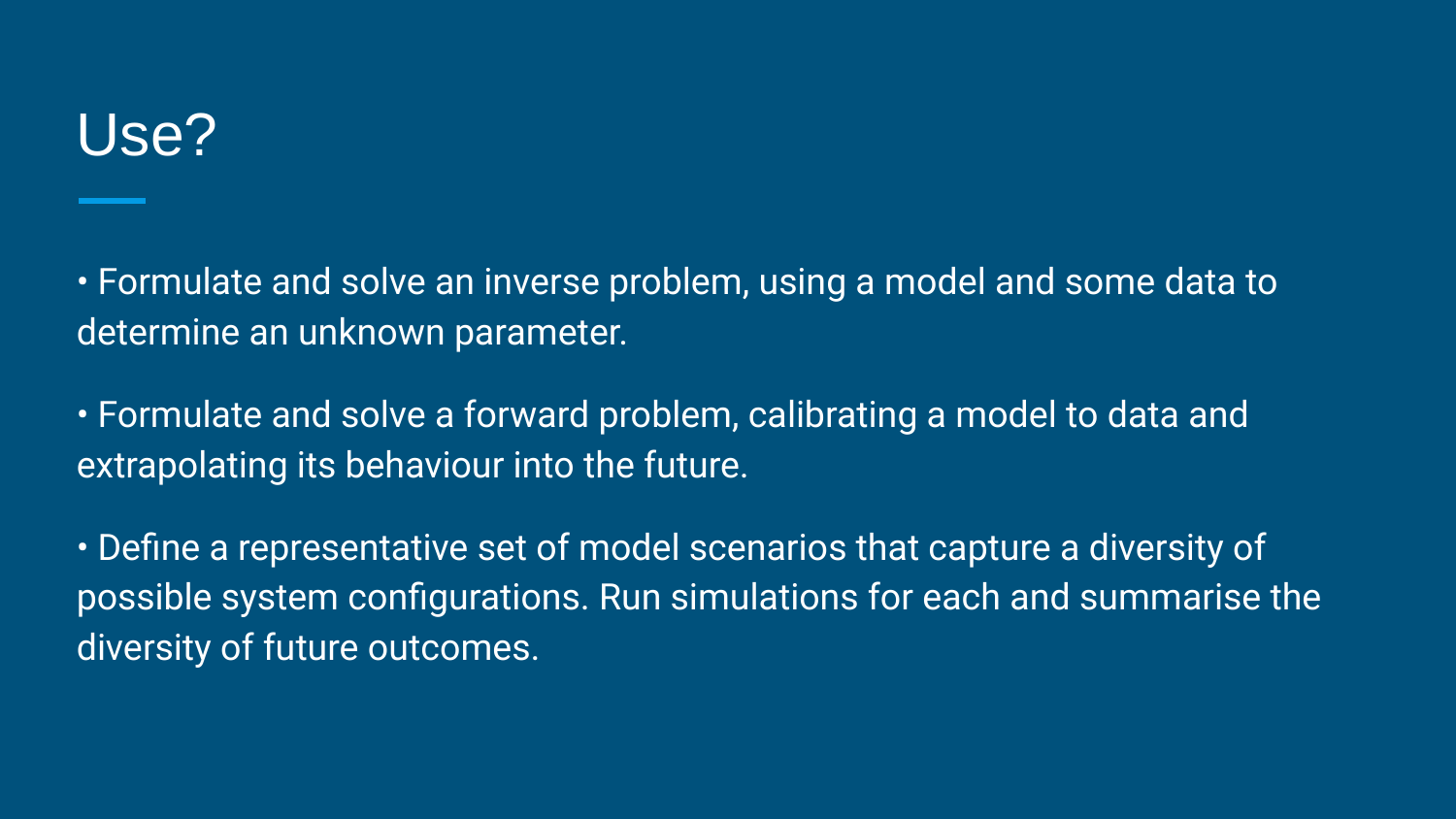

# Use?
• Formulate and solve an inverse problem, using a model and some data to determine an unknown parameter.
• Formulate and solve a forward problem, calibrating a model to data and extrapolating its behaviour into the future.
• Define a representative set of model scenarios that capture a diversity of possible system configurations. Run simulations for each and summarise the diversity of future outcomes.